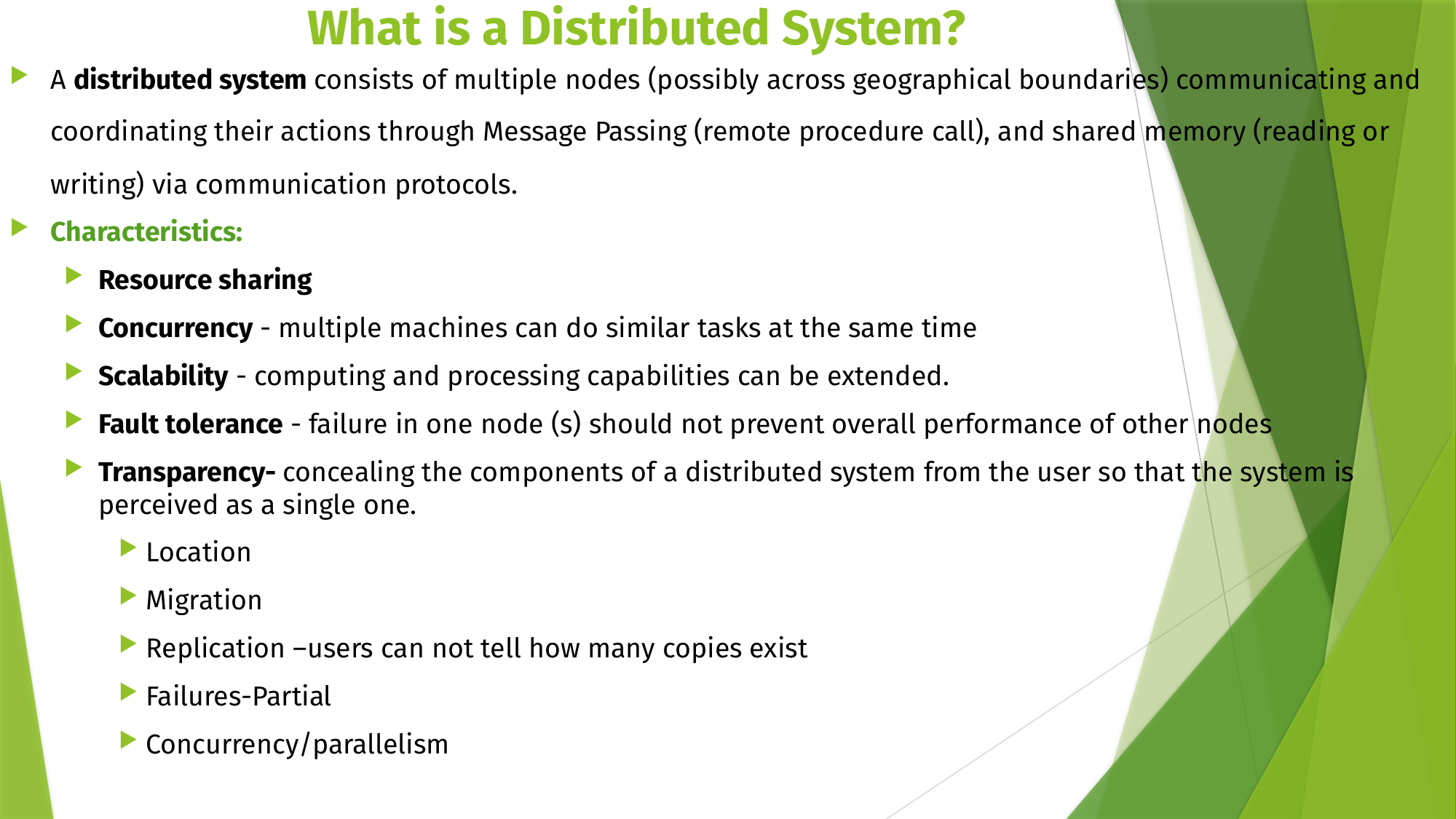

# What is a Distributed System?
A distributed system consists of multiple nodes (possibly across geographical boundaries) communicating and coordinating their actions through Message Passing (remote procedure call), and shared memory (reading or writing) via communication protocols.
Characteristics:
Resource sharing
Concurrency - multiple machines can do similar tasks at the same time
Scalability - computing and processing capabilities can be extended.
Fault tolerance - failure in one node (s) should not prevent overall performance of other nodes
Transparency- concealing the components of a distributed system from the user so that the system is perceived as a single one.
Location
Migration
Replication –users can not tell how many copies exist
Failures-Partial
Concurrency/parallelism